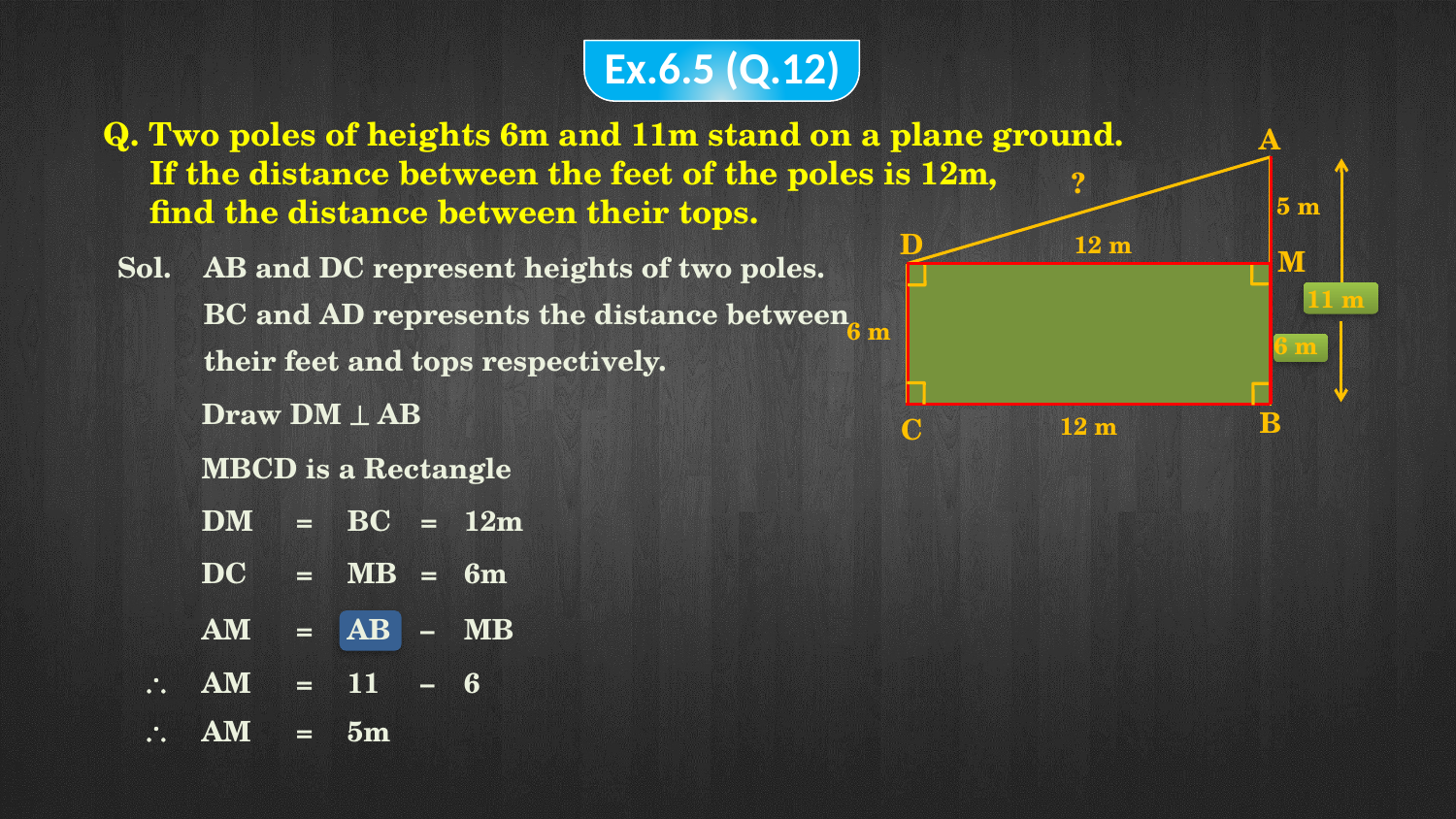

Ex.6.5 (Q.12)

Q. Two poles of heights 6m and 11m stand on a plane ground.
     If the distance between the feet of the poles is 12m,
     find the distance between their tops.
A
D
11 m
6 m
B
12 m
C
?
5 m
12 m
M
Sol.
AB and DC represent heights of two poles.

BC and AD represents the distance between
their feet and tops respectively.
6 m

Draw DM ⊥ AB
MBCD is a Rectangle
DM
=
BC
=
12m
DC
=
MB
=
6m
AM
=
AB
–
MB

∴
AM
=
11
–
6
∴
AM
=
5m